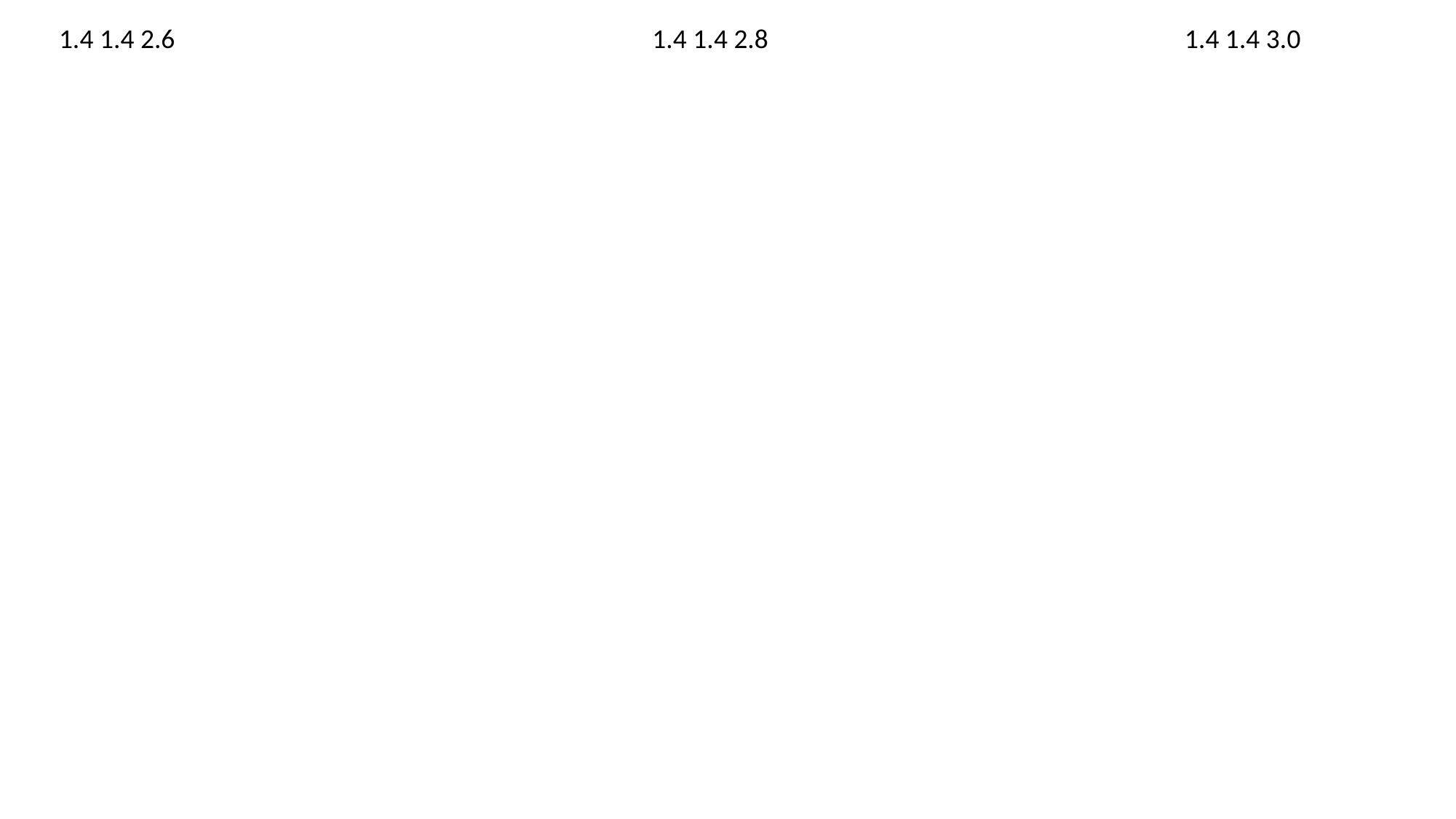

1.4 1.4 2.6
1.4 1.4 2.8
1.4 1.4 3.0